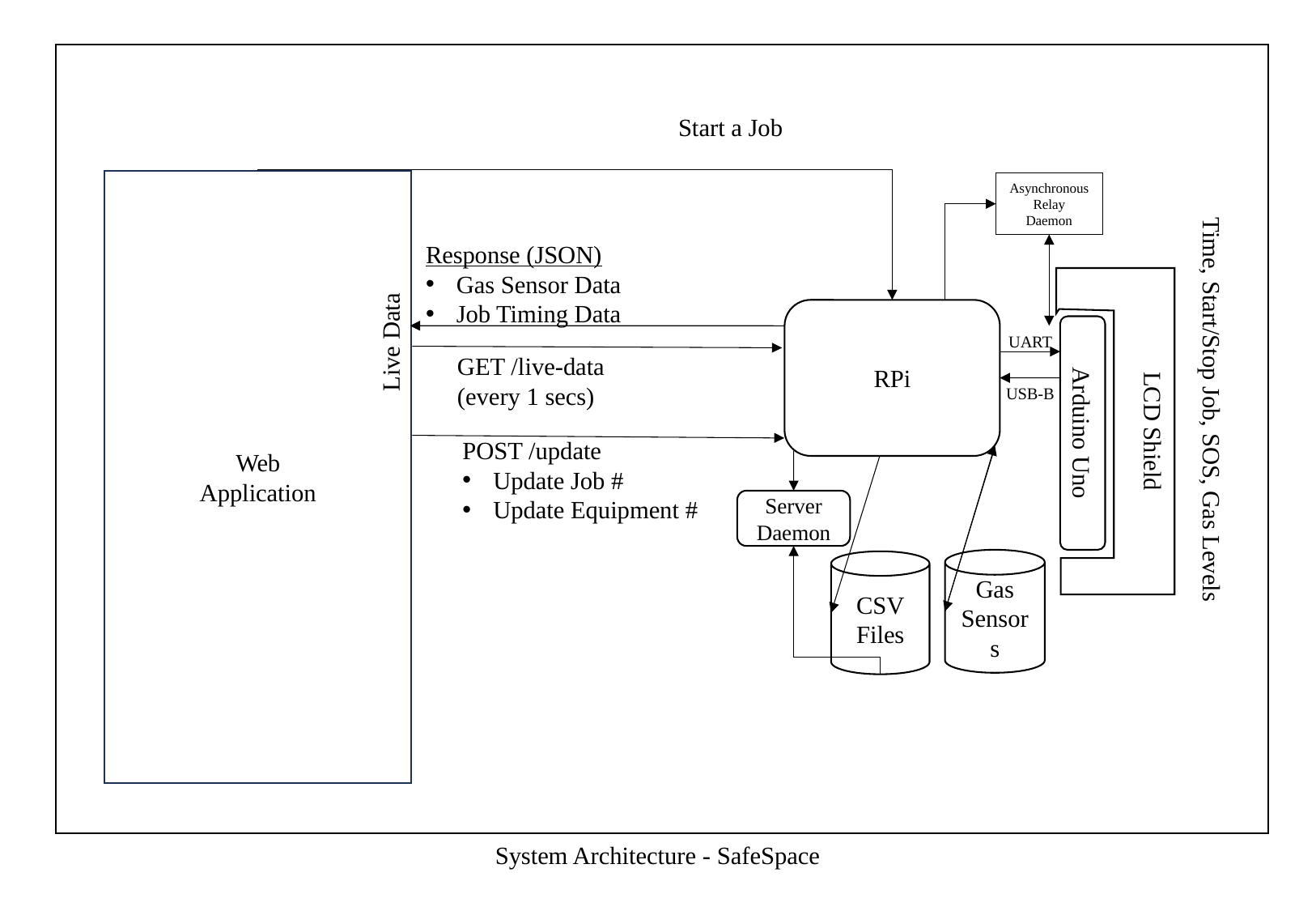

Start a Job
Web
Application
Asynchronous
Relay
Daemon
Response (JSON)
Gas Sensor Data
Job Timing Data
LCD Shield
RPi
Flask - Server
Arduino Uno
Live Data
UART
GET /live-data
(every 1 secs)
USB-B
Time, Start/Stop Job, SOS, Gas Levels
POST /update
Update Job #
Update Equipment #
Server
Daemon
Gas Sensors
CSV
Files
System Architecture - SafeSpace